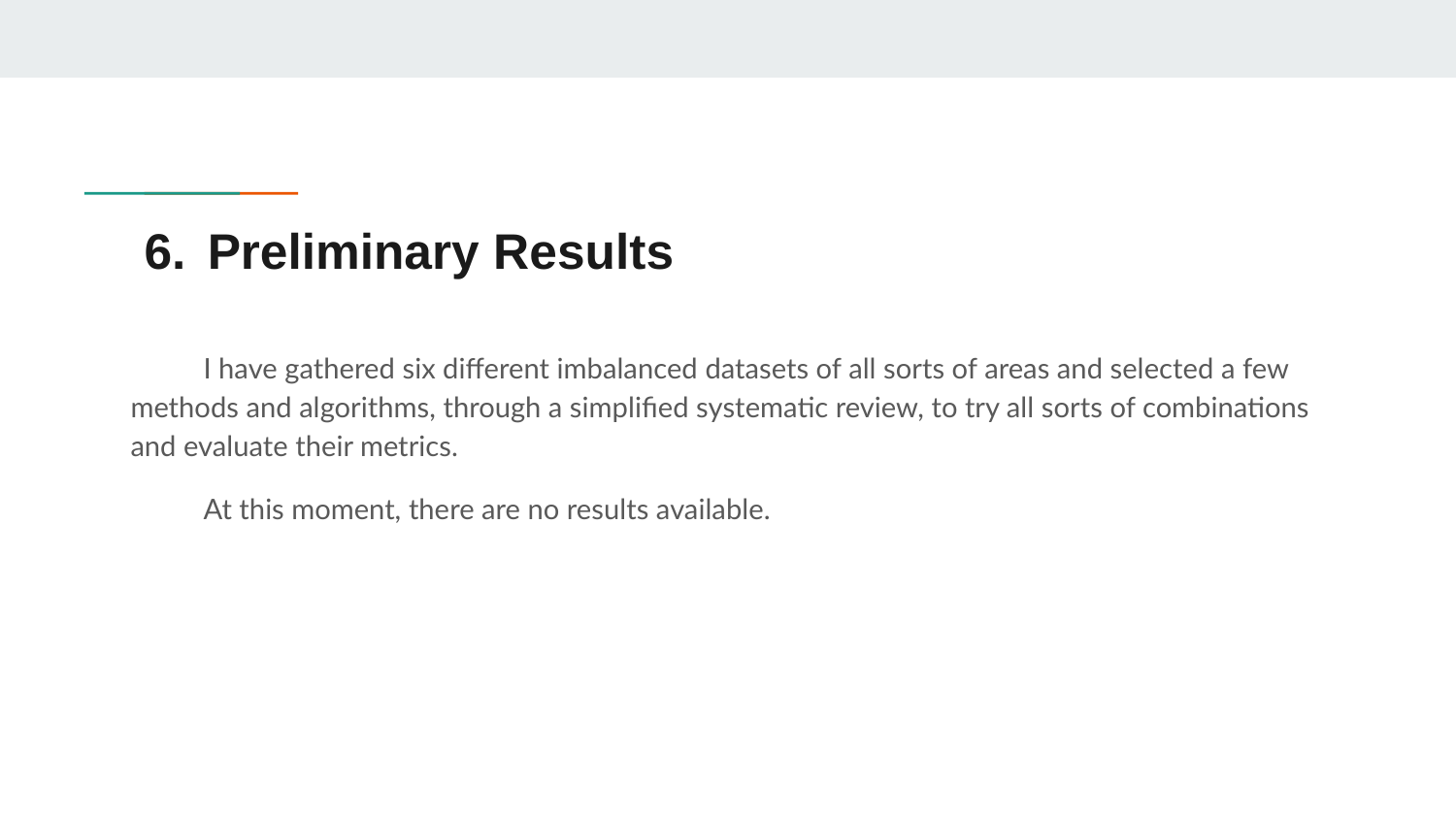

# Preliminary Results
I have gathered six different imbalanced datasets of all sorts of areas and selected a few methods and algorithms, through a simplified systematic review, to try all sorts of combinations and evaluate their metrics.
At this moment, there are no results available.